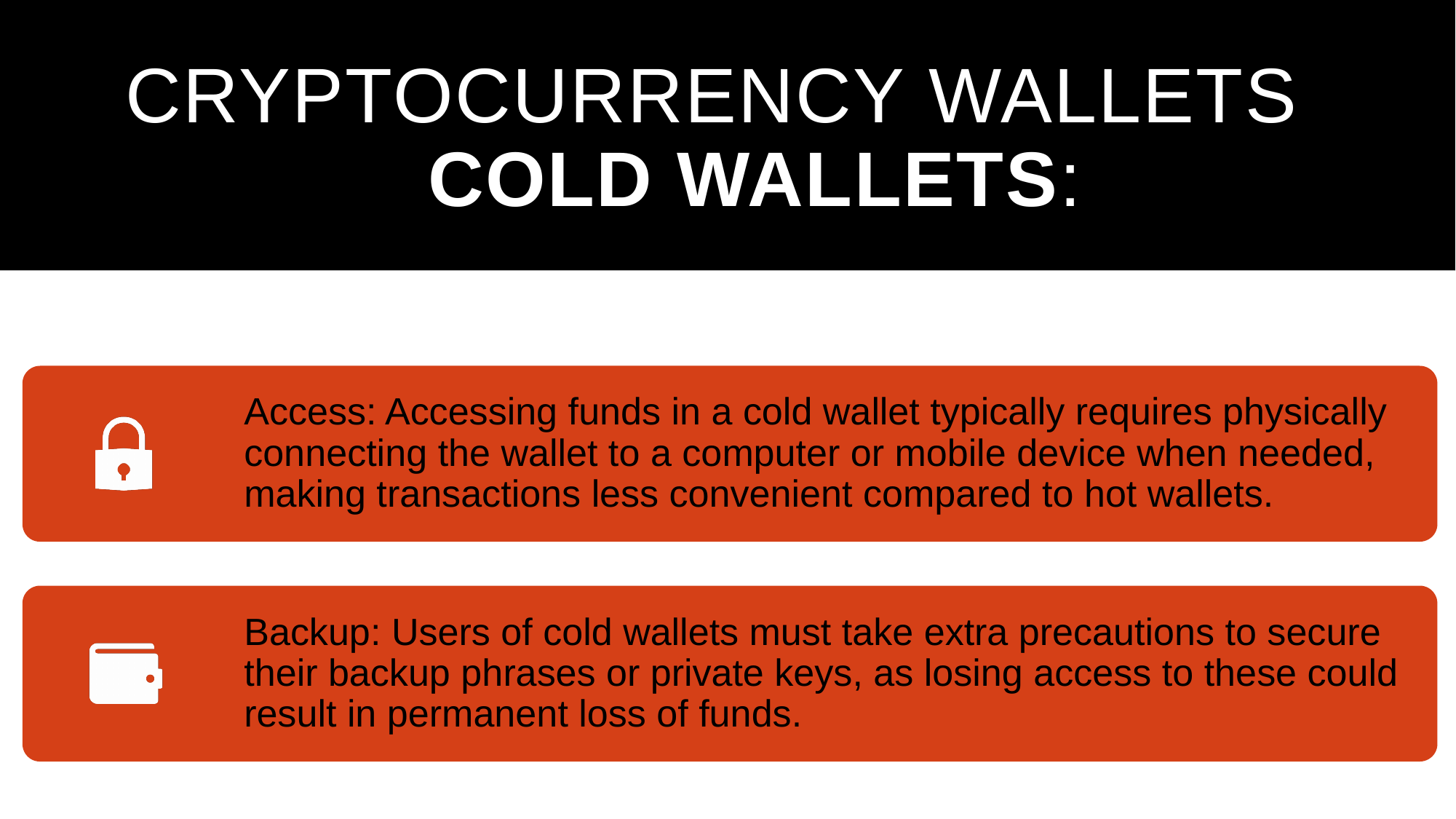

# Cryptocurrency wallets               Cold Wallets:
Access: Accessing funds in a cold wallet typically requires physically connecting the wallet to a computer or mobile device when needed, making transactions less convenient compared to hot wallets.
Backup: Users of cold wallets must take extra precautions to secure their backup phrases or private keys, as losing access to these could result in permanent loss of funds.